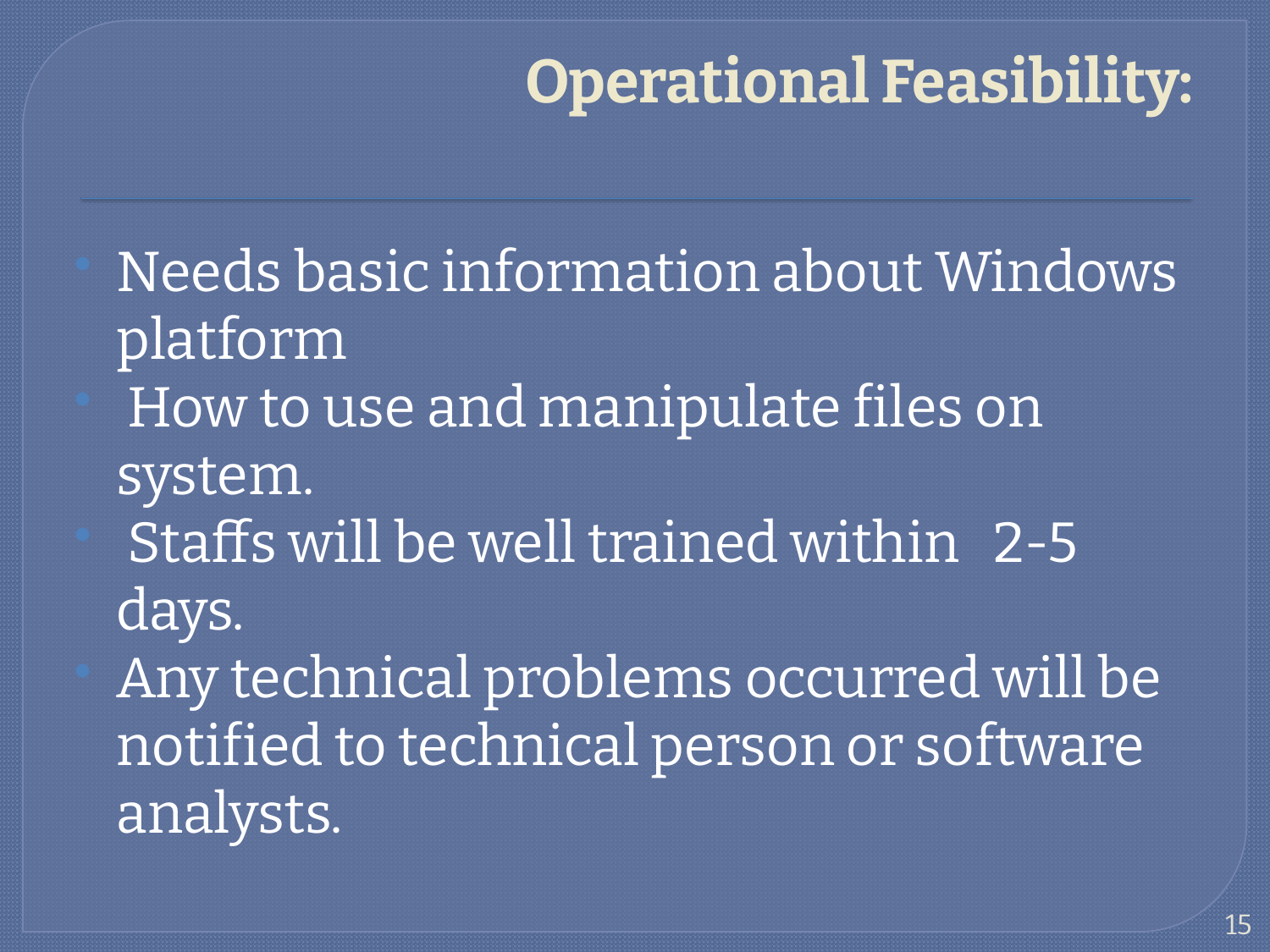

# Operational Feasibility:
Needs basic information about Windows platform
 How to use and manipulate files on  system.
 Staffs will be well trained within   2-5 days.
Any technical problems occurred will be notified to technical person or software analysts.

15